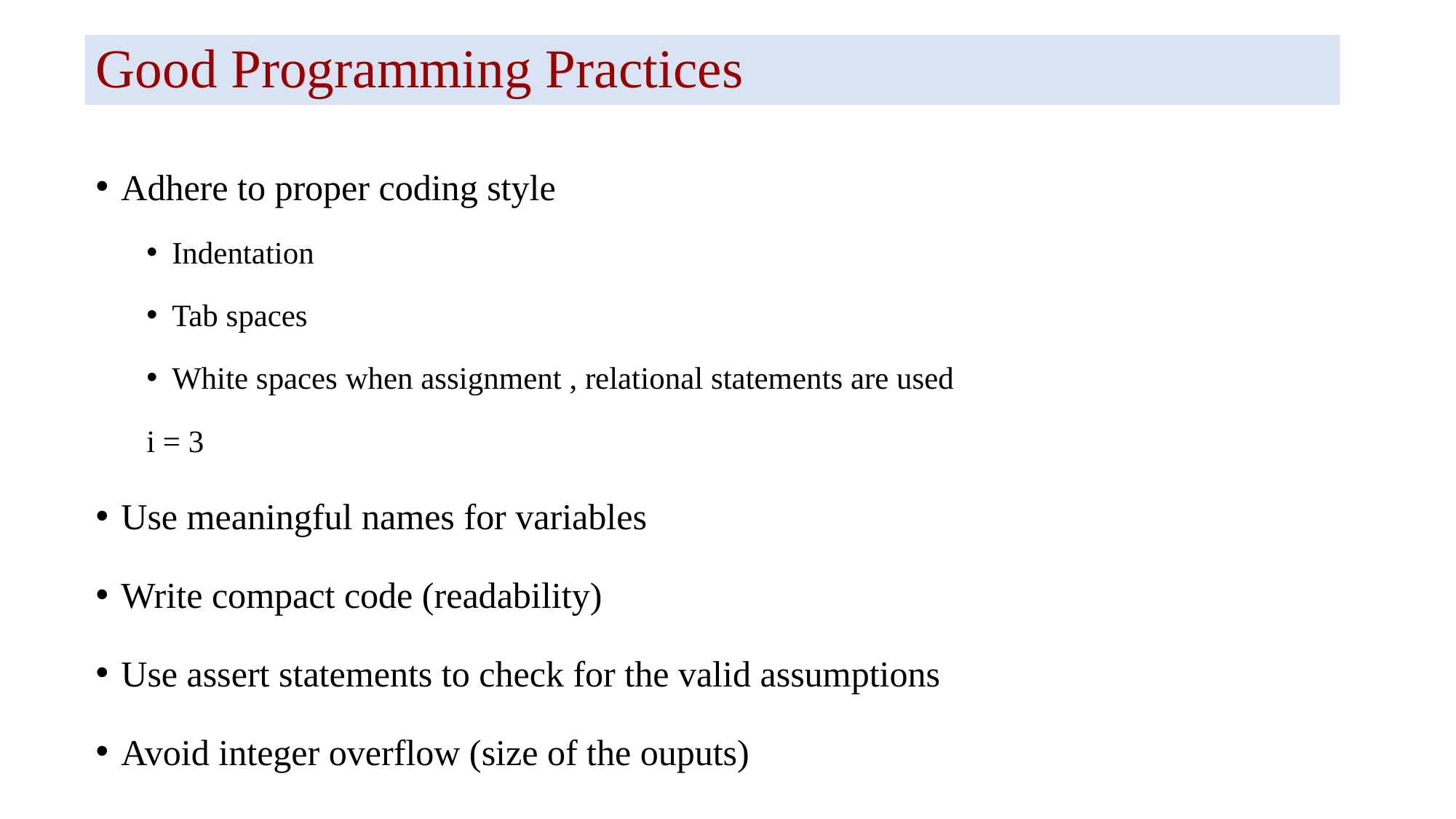

Good Programming Practices
Adhere to proper coding style
Indentation
Tab spaces
White spaces when assignment , relational statements are used
	i = 3
Use meaningful names for variables
Write compact code (readability)
Use assert statements to check for the valid assumptions
Avoid integer overflow (size of the ouputs)